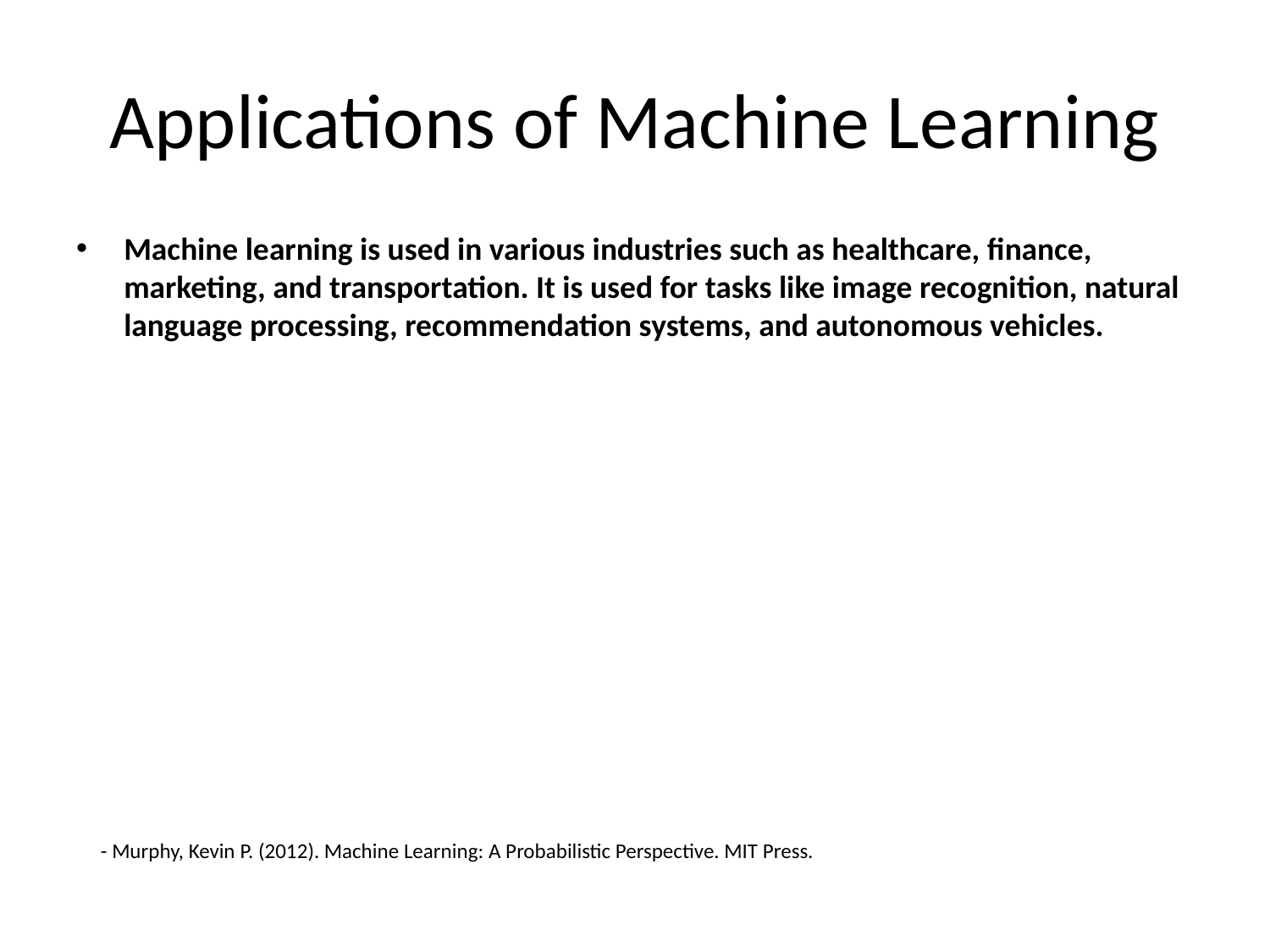

# Applications of Machine Learning
Machine learning is used in various industries such as healthcare, finance, marketing, and transportation. It is used for tasks like image recognition, natural language processing, recommendation systems, and autonomous vehicles.

- Murphy, Kevin P. (2012). Machine Learning: A Probabilistic Perspective. MIT Press.